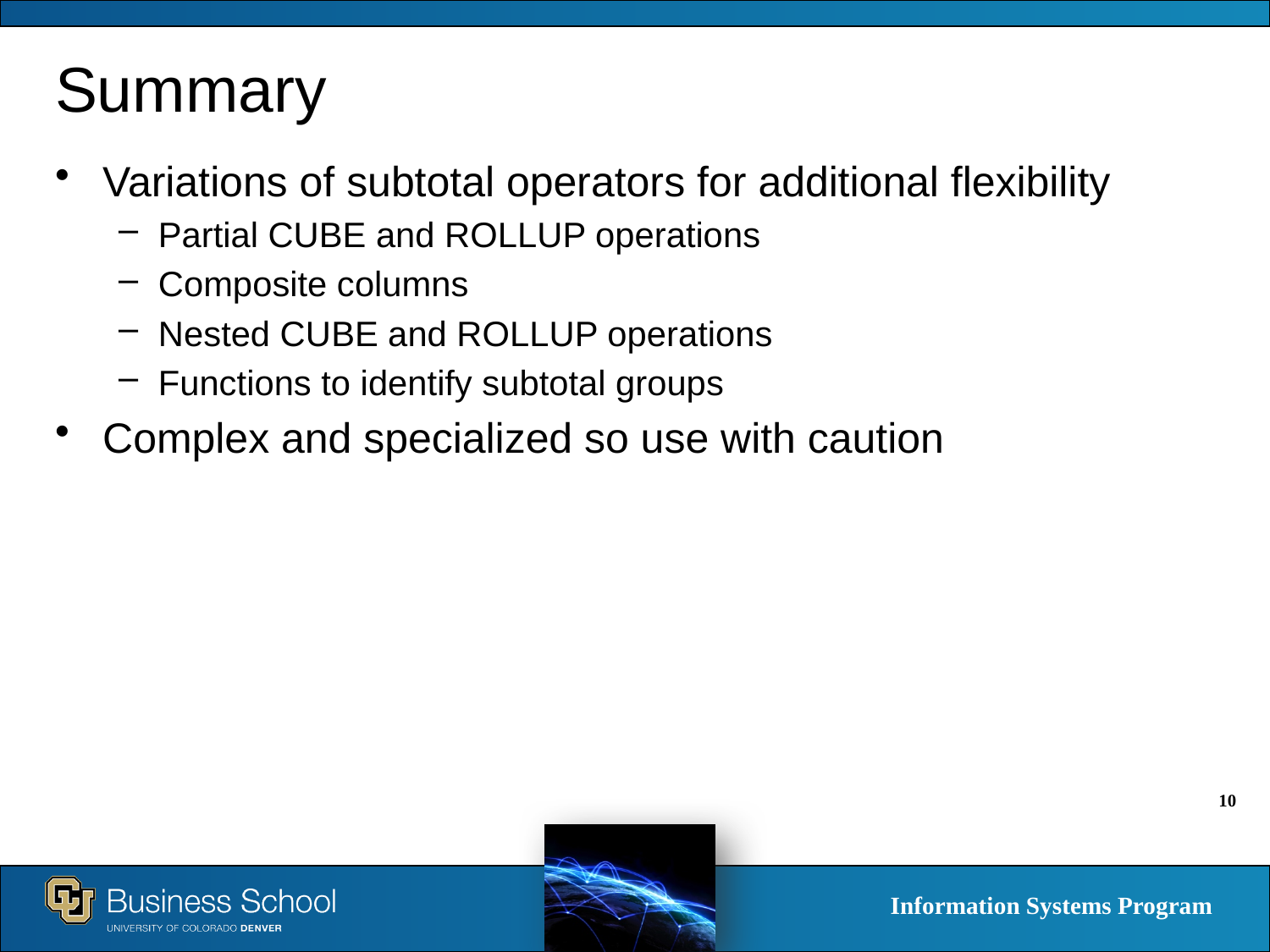

# Summary
Variations of subtotal operators for additional flexibility
Partial CUBE and ROLLUP operations
Composite columns
Nested CUBE and ROLLUP operations
Functions to identify subtotal groups
Complex and specialized so use with caution